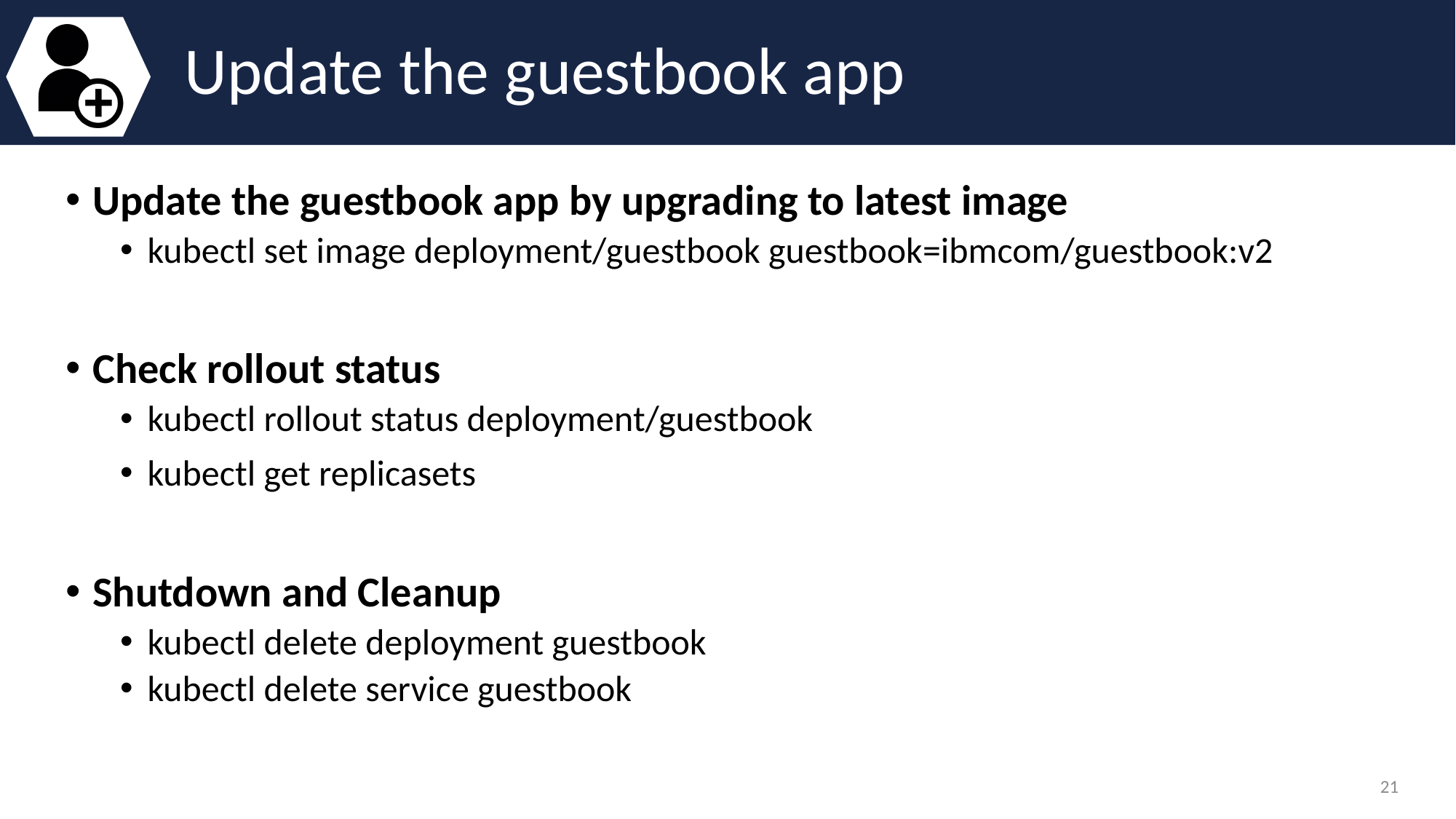

# Update the guestbook app
Update the guestbook app by upgrading to latest image
kubectl set image deployment/guestbook guestbook=ibmcom/guestbook:v2

Check rollout status
kubectl rollout status deployment/guestbook
kubectl get replicasets

Shutdown and Cleanup
kubectl delete deployment guestbook
kubectl delete service guestbook

21